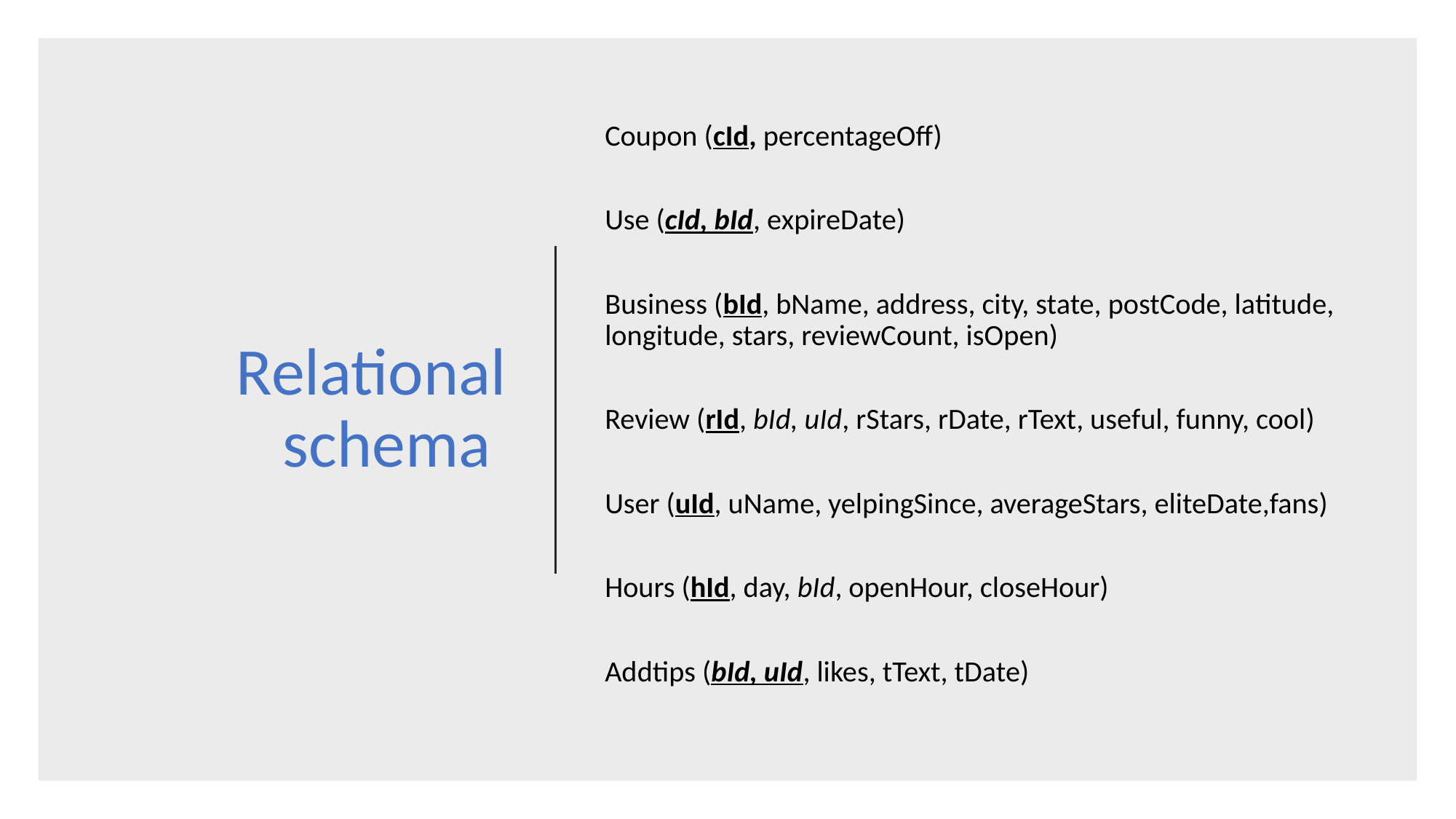

# Relational schema
Coupon (cId, percentageOff)

Use (cId, bId, expireDate)

Business (bId, bName, address, city, state, postCode, latitude, longitude, stars, reviewCount, isOpen)

Review (rId, bId, uId, rStars, rDate, rText, useful, funny, cool)

User (uId, uName, yelpingSince, averageStars, eliteDate,fans)

Hours (hId, day, bId, openHour, closeHour)

Addtips (bId, uId, likes, tText, tDate)